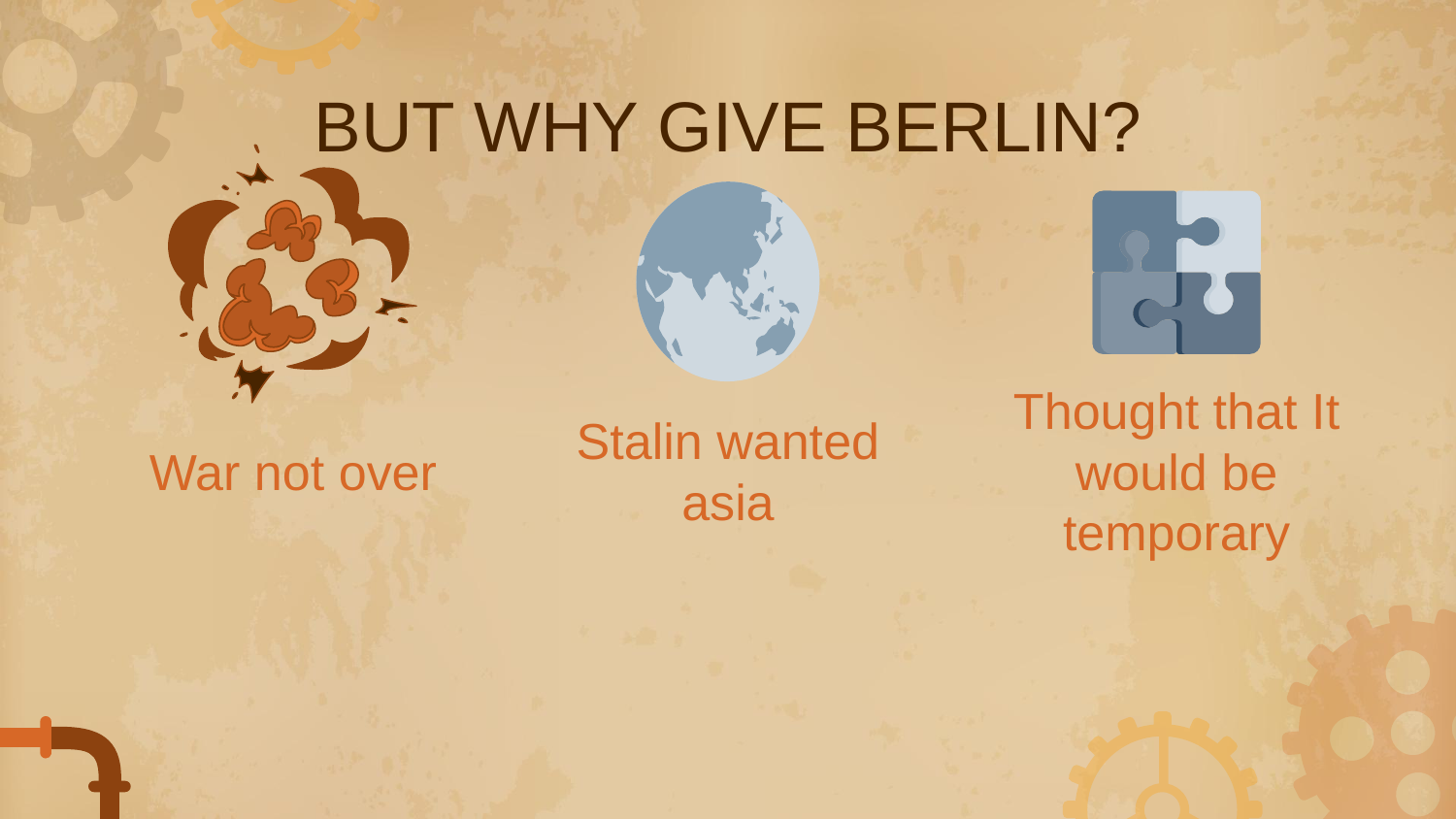

# BUT WHY GIVE BERLIN?

War not over
Stalin wanted asia
Thought that It would be temporary